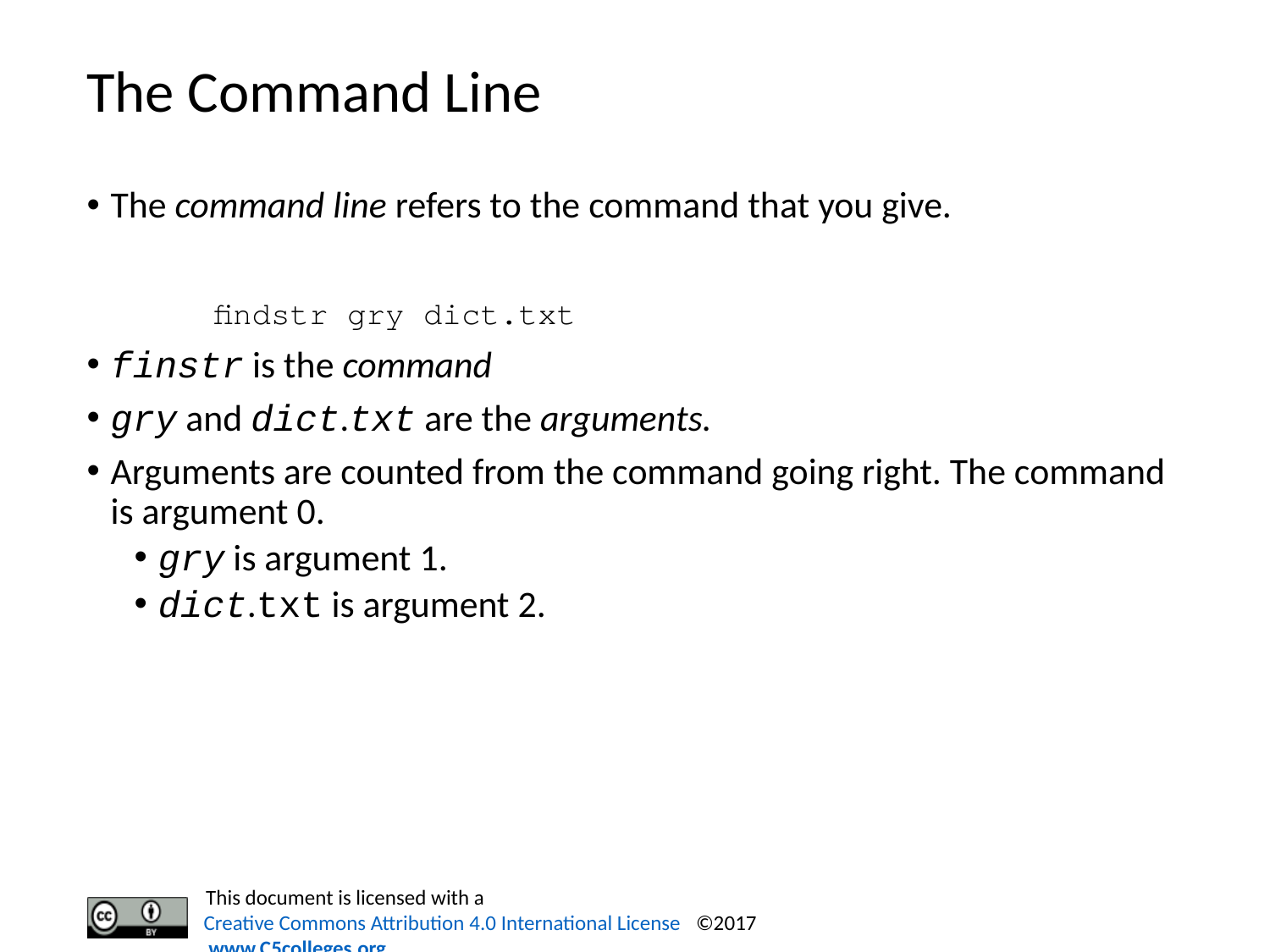

# The Command Line
The command line refers to the command that you give.

	findstr gry dict.txt
finstr is the command
gry and dict.txt are the arguments.
Arguments are counted from the command going right. The command is argument 0.
gry is argument 1.
dict.txt is argument 2.